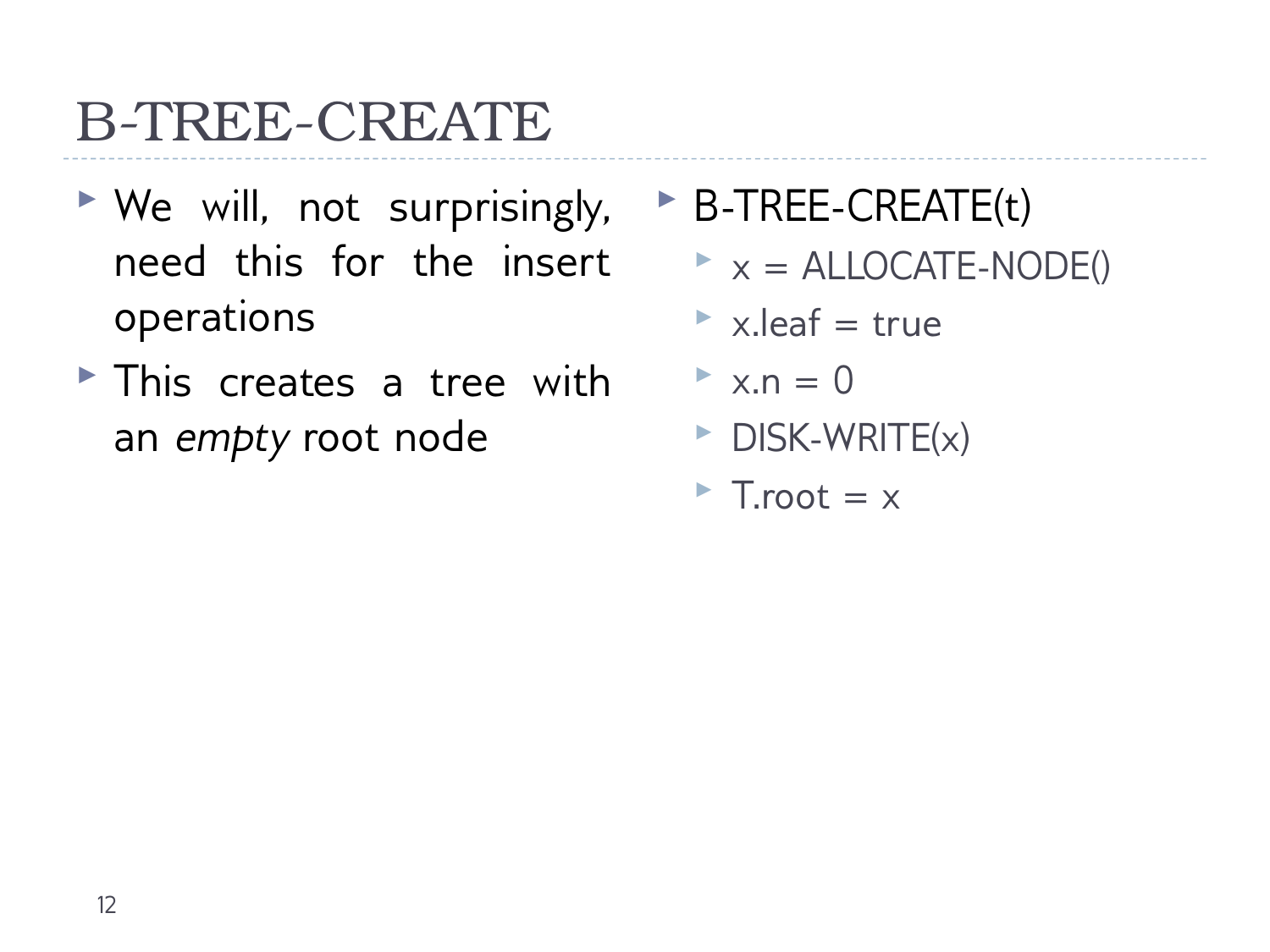

# B-Tree-Create
B-Tree-Create(t)
x = Allocate-Node()
x.leaf = true
x.n = 0
Disk-Write(x)
T.root = x
We will, not surprisingly, need this for the insert operations
This creates a tree with an empty root node
12